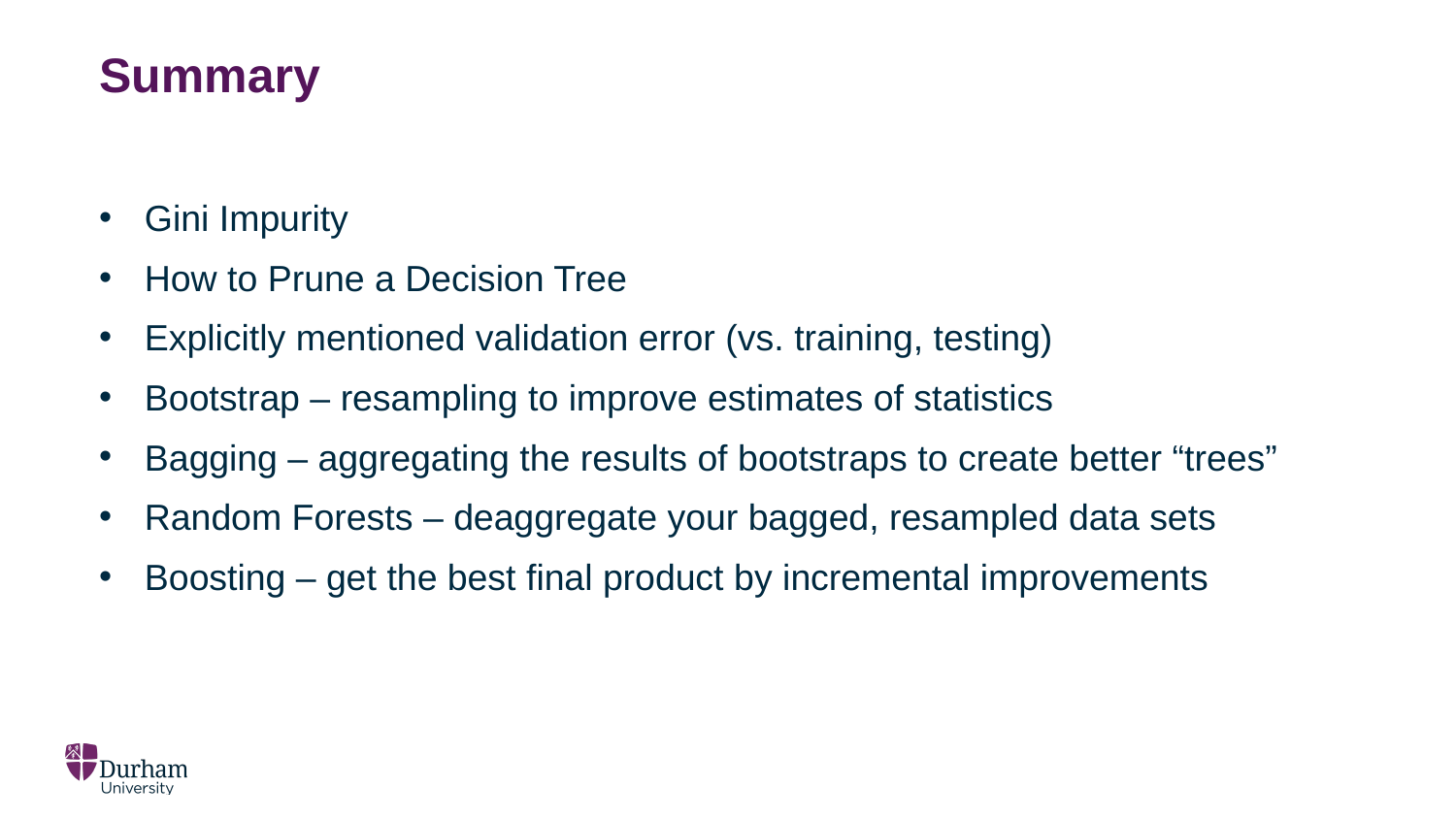

# Summary
Gini Impurity
How to Prune a Decision Tree
Explicitly mentioned validation error (vs. training, testing)
Bootstrap – resampling to improve estimates of statistics
Bagging – aggregating the results of bootstraps to create better “trees”
Random Forests – deaggregate your bagged, resampled data sets
Boosting – get the best final product by incremental improvements